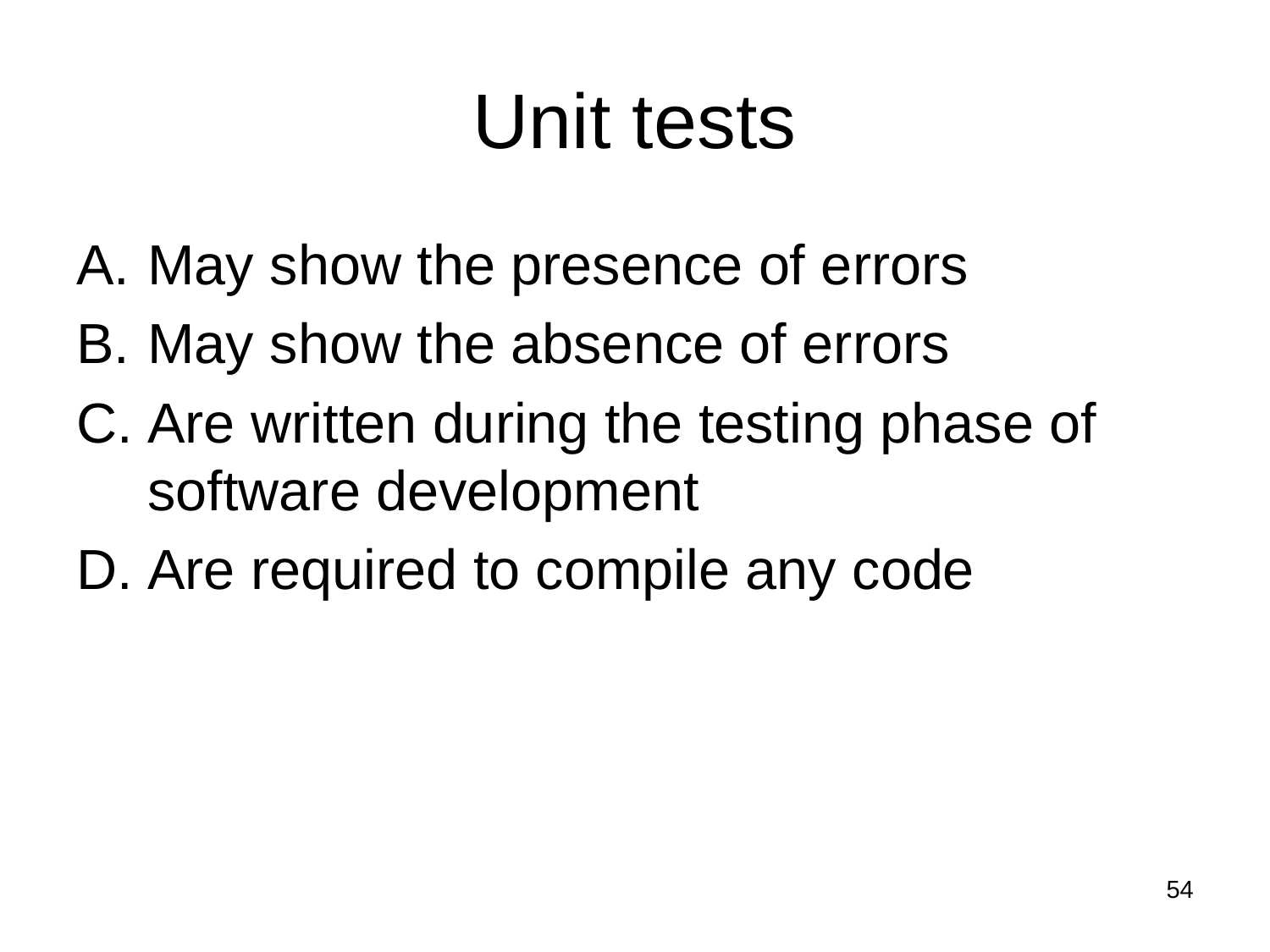

# Unit tests
May show the presence of errors
May show the absence of errors
Are written during the testing phase of software development
Are required to compile any code
54